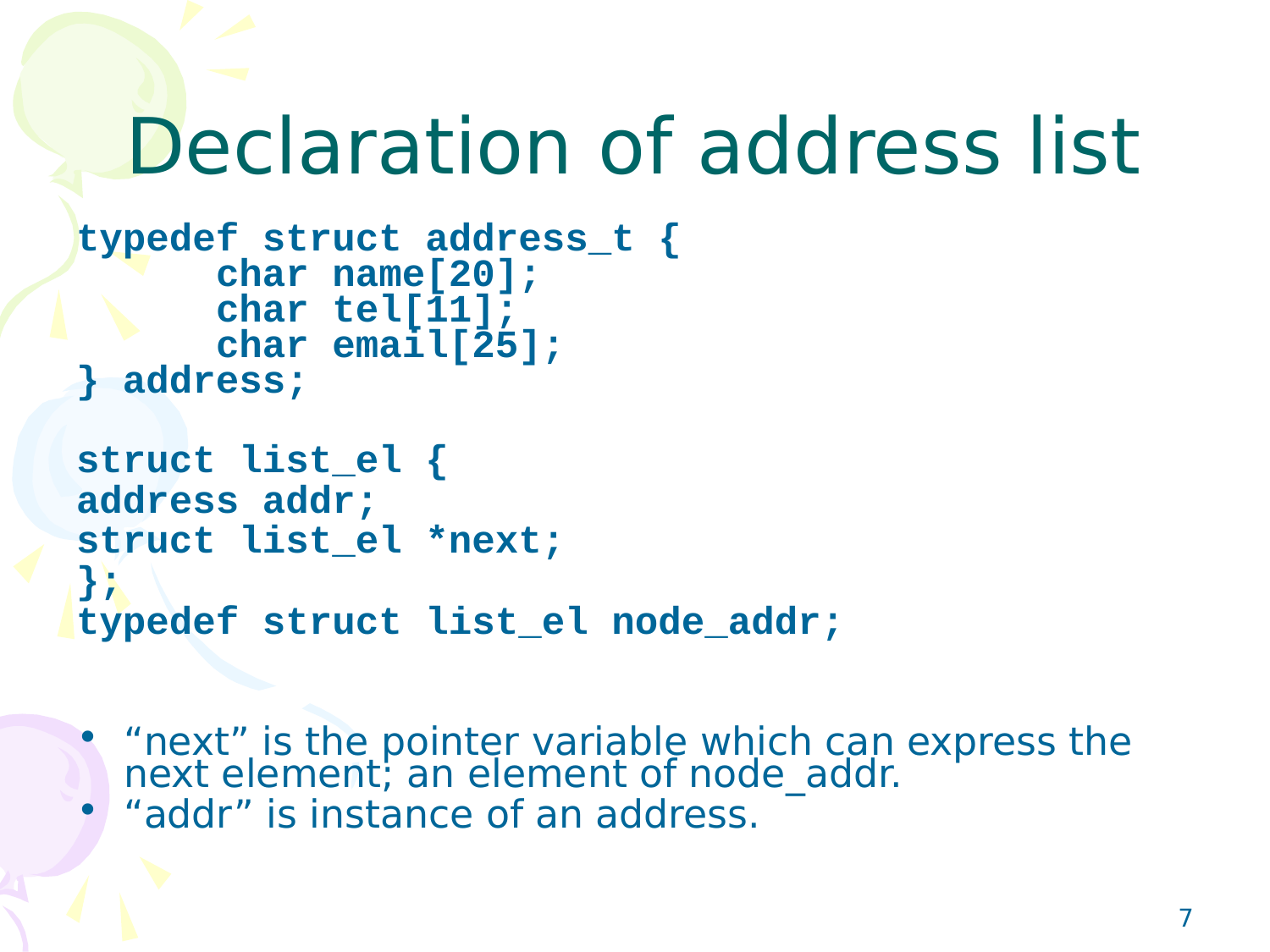

# Declaration of address list
typedef struct address_t {
      char name[20];
      char tel[11];
      char email[25];
} address;

struct list_el {
address addr;
struct list_el *next;
};
typedef struct list_el node_addr;

“next” is the pointer variable which can express the next element; an element of node_addr.
“addr” is instance of an address.
7